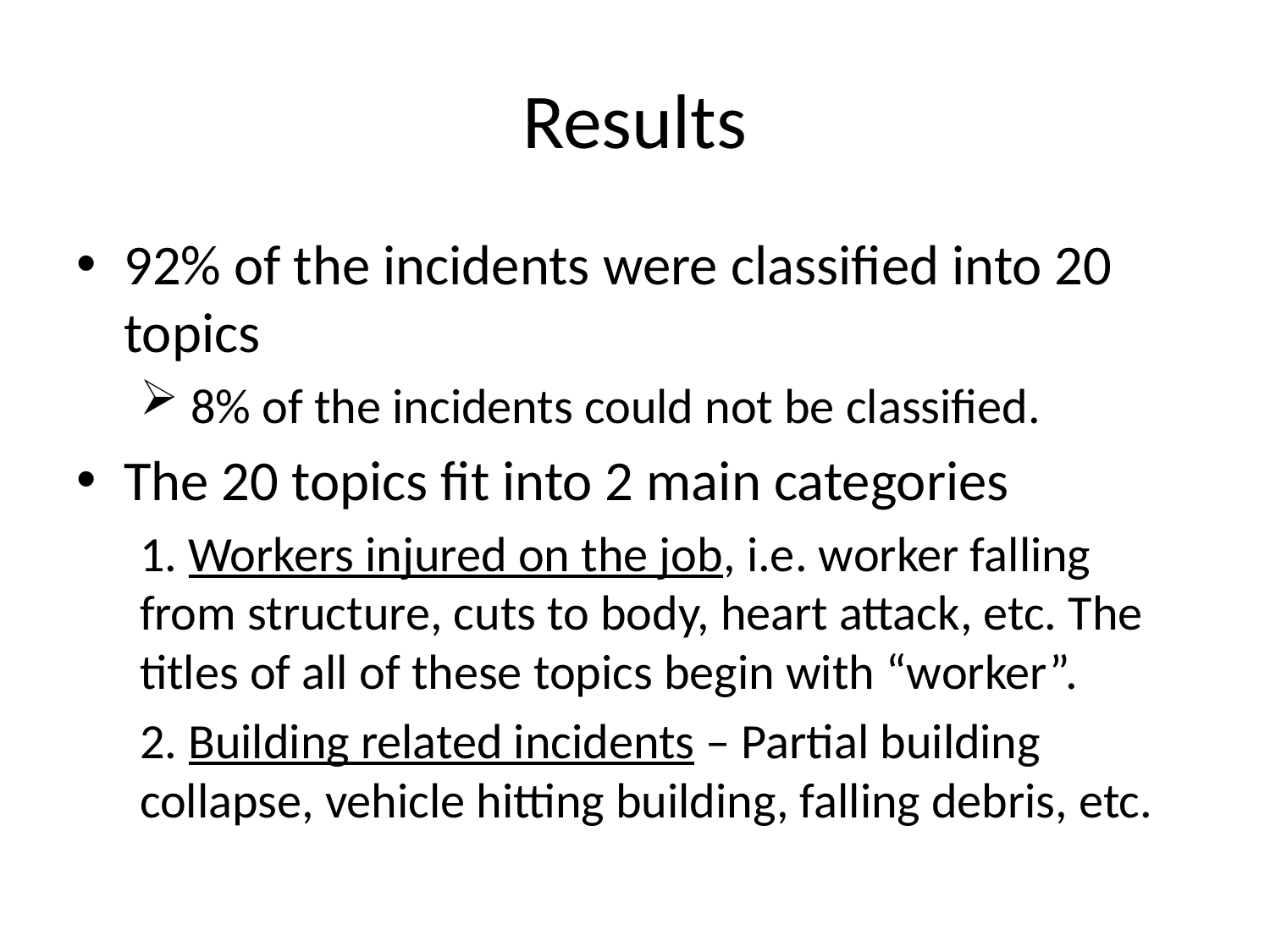

# Results
92% of the incidents were classified into 20 topics
 8% of the incidents could not be classified.
The 20 topics fit into 2 main categories
1. Workers injured on the job, i.e. worker falling from structure, cuts to body, heart attack, etc. The titles of all of these topics begin with “worker”.
2. Building related incidents – Partial building collapse, vehicle hitting building, falling debris, etc.